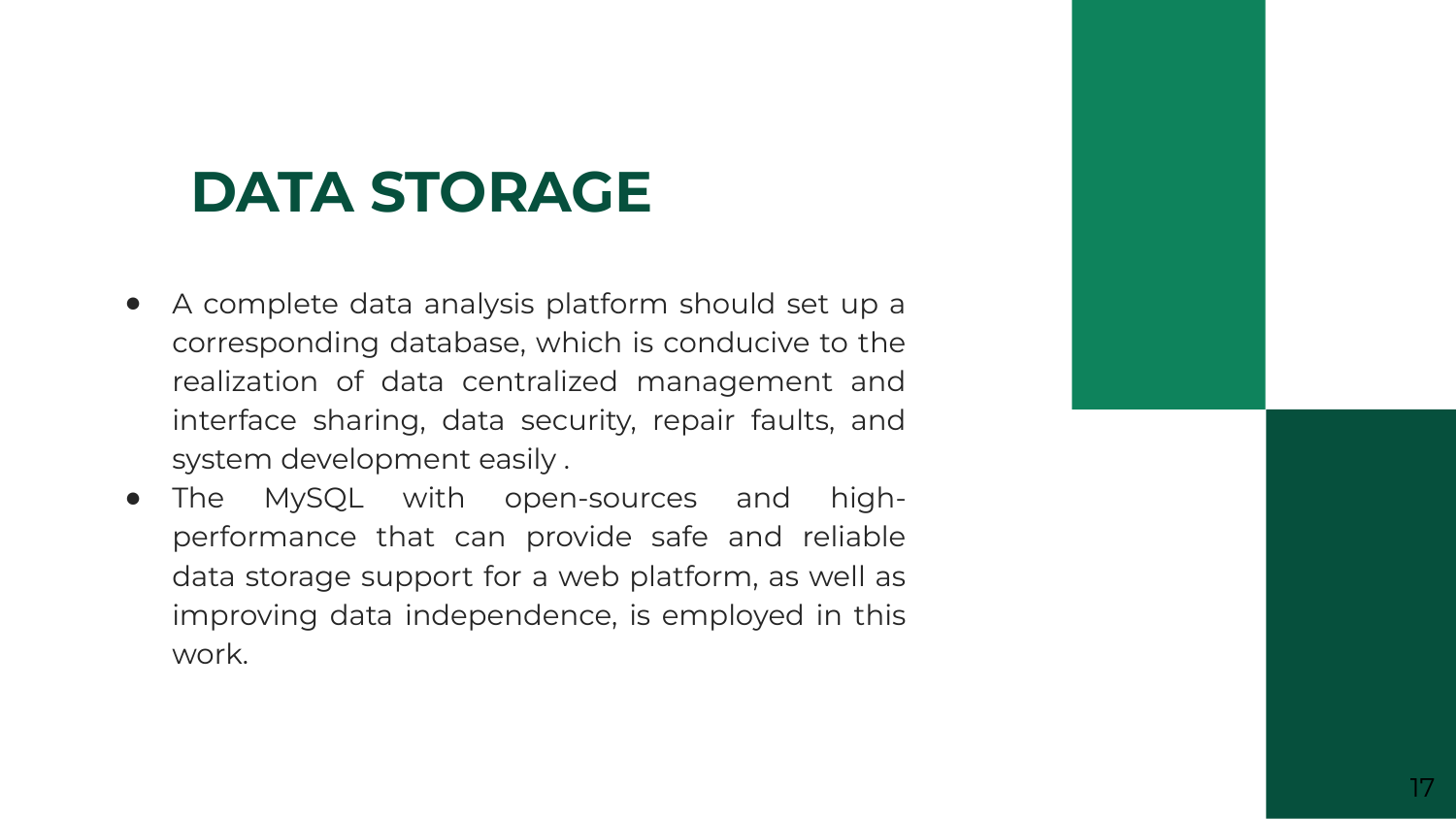

# DATA STORAGE
A complete data analysis platform should set up a corresponding database, which is conducive to the realization of data centralized management and interface sharing, data security, repair faults, and system development easily .
The MySQL with open-sources and high-performance that can provide safe and reliable data storage support for a web platform, as well as improving data independence, is employed in this work.

17